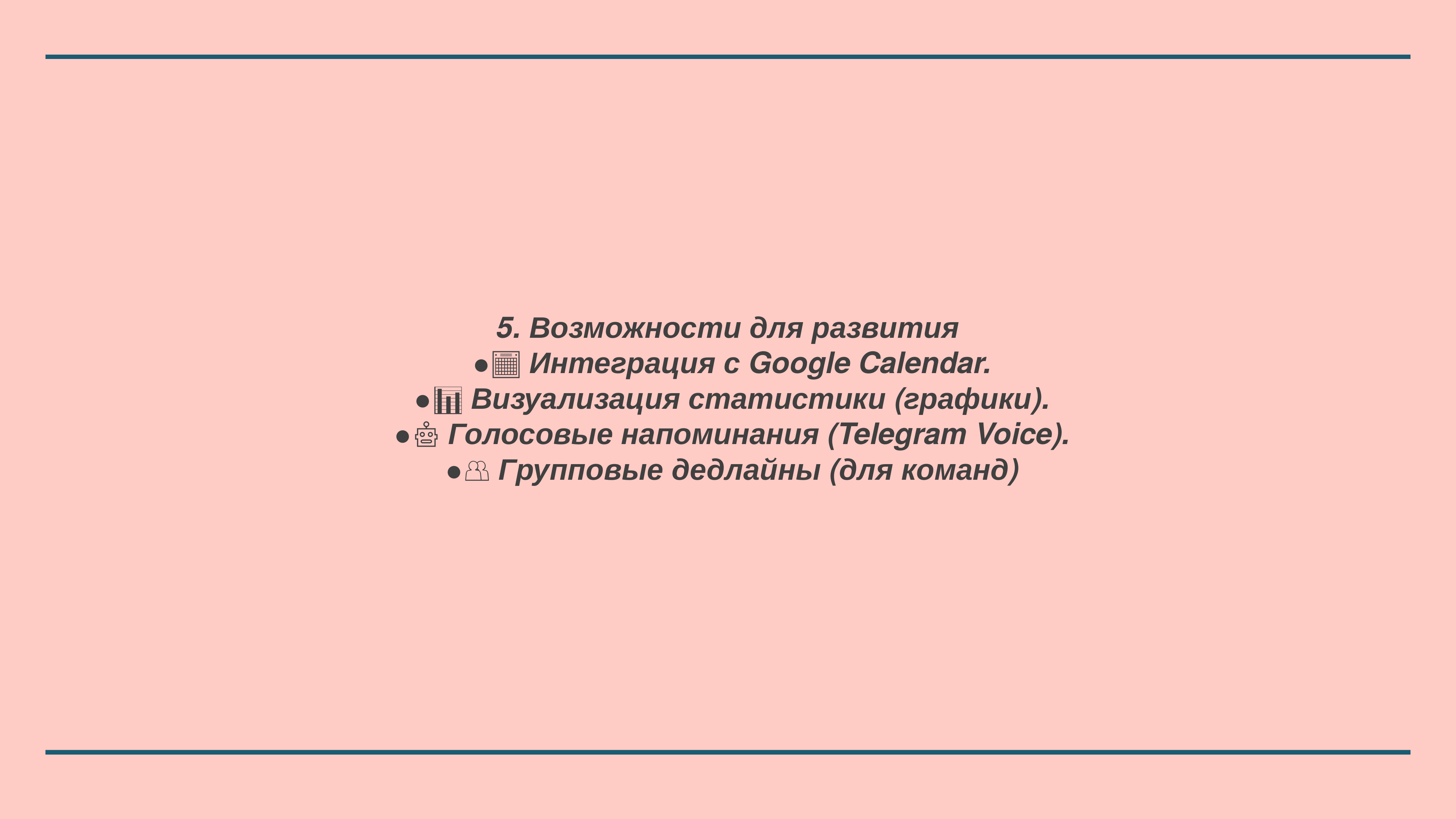

5. Возможности для развития
📅 Интеграция с Google Calendar.
📊 Визуализация статистики (графики).
🤖 Голосовые напоминания (Telegram Voice).
👥 Групповые дедлайны (для команд)